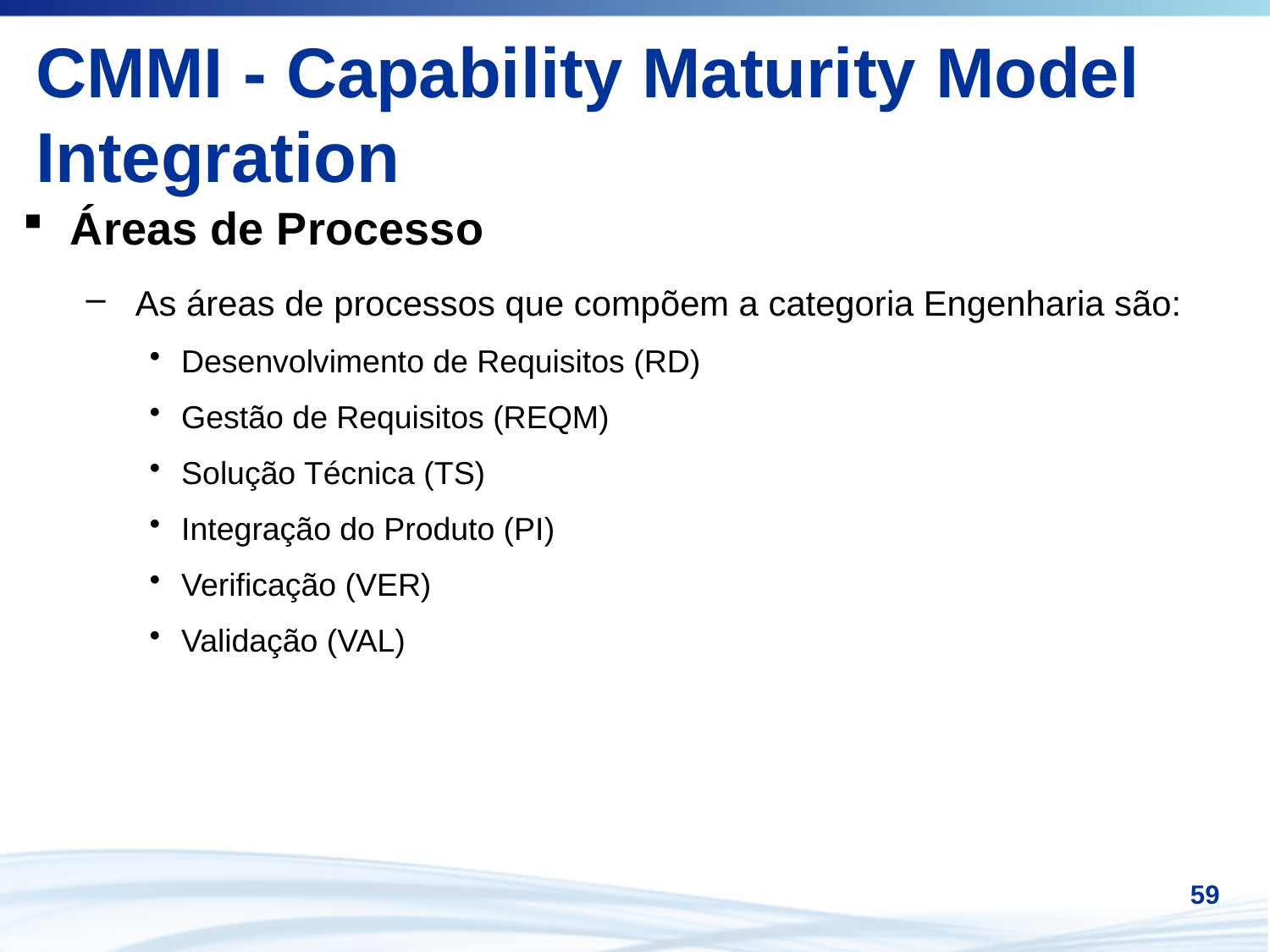

# CMMI - Capability Maturity Model Integration

Áreas de Processo

 As áreas de processos que compõem a categoria Engenharia são:
Desenvolvimento de Requisitos (RD)
Gestão de Requisitos (REQM)
Solução Técnica (TS)
Integração do Produto (PI)
Verificação (VER)
Validação (VAL)